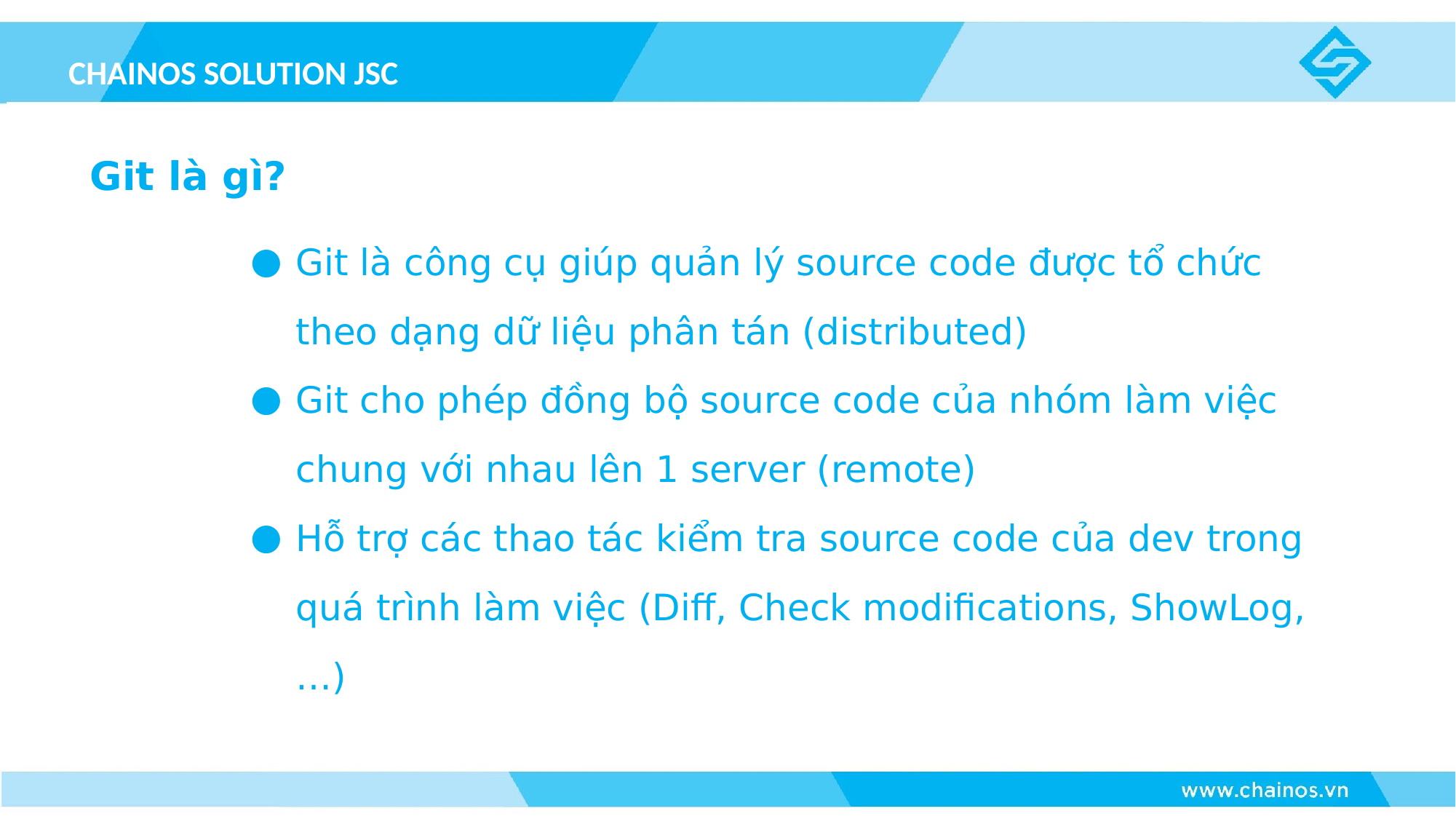

CHAINOS SOLUTION JSC
Git là gì?
Git là công cụ giúp quản lý source code được tổ chức theo dạng dữ liệu phân tán (distributed)
Git cho phép đồng bộ source code của nhóm làm việc chung với nhau lên 1 server (remote)
Hỗ trợ các thao tác kiểm tra source code của dev trong quá trình làm việc (Diff, Check modifications, ShowLog, …)